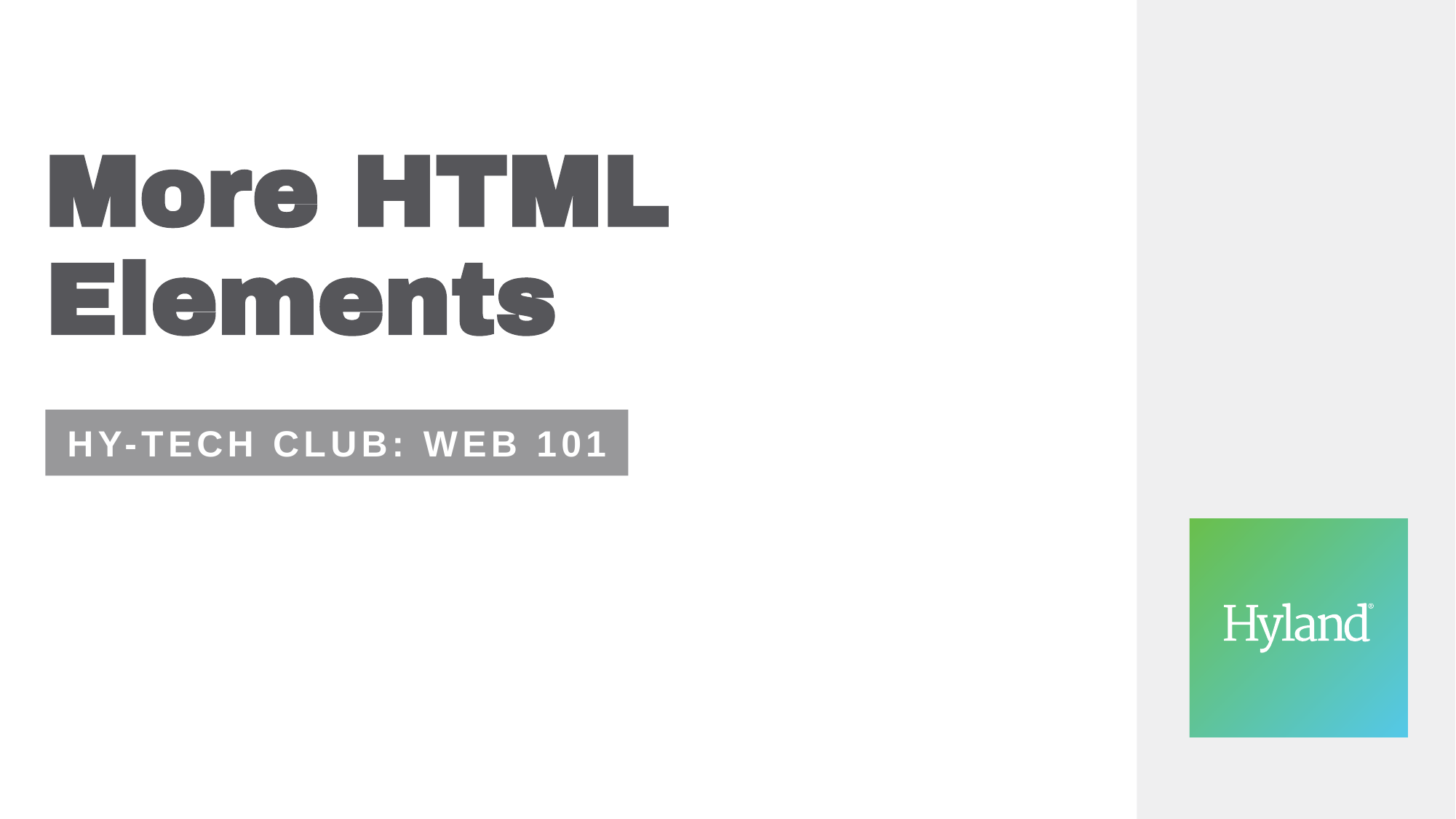

# More HTML Elements
Hy-Tech Club: Web 101